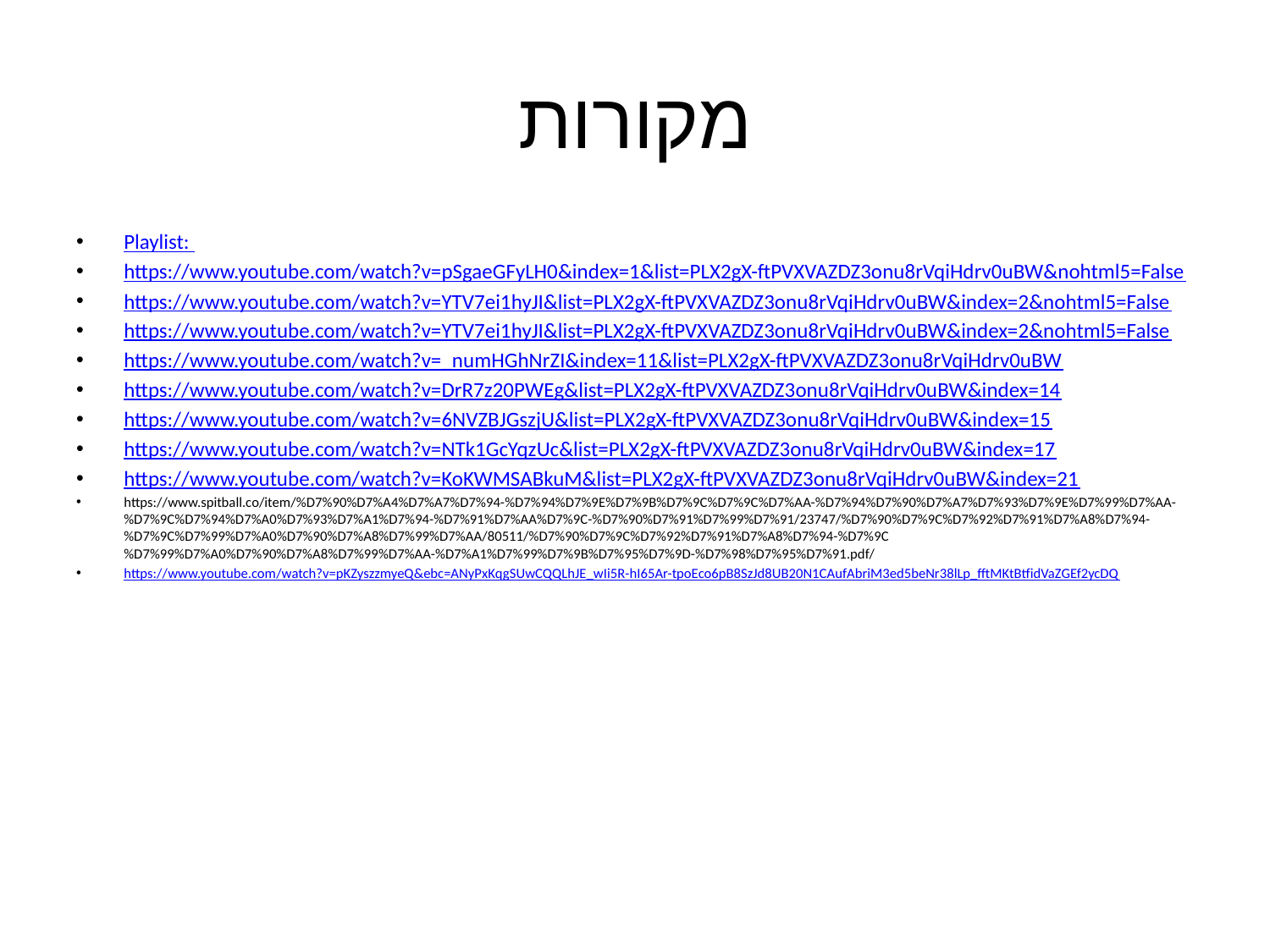

# מקורות
Playlist:
https://www.youtube.com/watch?v=pSgaeGFyLH0&index=1&list=PLX2gX-ftPVXVAZDZ3onu8rVqiHdrv0uBW&nohtml5=False
https://www.youtube.com/watch?v=YTV7ei1hyJI&list=PLX2gX-ftPVXVAZDZ3onu8rVqiHdrv0uBW&index=2&nohtml5=False
https://www.youtube.com/watch?v=YTV7ei1hyJI&list=PLX2gX-ftPVXVAZDZ3onu8rVqiHdrv0uBW&index=2&nohtml5=False
https://www.youtube.com/watch?v=_numHGhNrZI&index=11&list=PLX2gX-ftPVXVAZDZ3onu8rVqiHdrv0uBW
https://www.youtube.com/watch?v=DrR7z20PWEg&list=PLX2gX-ftPVXVAZDZ3onu8rVqiHdrv0uBW&index=14
https://www.youtube.com/watch?v=6NVZBJGszjU&list=PLX2gX-ftPVXVAZDZ3onu8rVqiHdrv0uBW&index=15
https://www.youtube.com/watch?v=NTk1GcYqzUc&list=PLX2gX-ftPVXVAZDZ3onu8rVqiHdrv0uBW&index=17
https://www.youtube.com/watch?v=KoKWMSABkuM&list=PLX2gX-ftPVXVAZDZ3onu8rVqiHdrv0uBW&index=21
https://www.spitball.co/item/%D7%90%D7%A4%D7%A7%D7%94-%D7%94%D7%9E%D7%9B%D7%9C%D7%9C%D7%AA-%D7%94%D7%90%D7%A7%D7%93%D7%9E%D7%99%D7%AA-%D7%9C%D7%94%D7%A0%D7%93%D7%A1%D7%94-%D7%91%D7%AA%D7%9C-%D7%90%D7%91%D7%99%D7%91/23747/%D7%90%D7%9C%D7%92%D7%91%D7%A8%D7%94-%D7%9C%D7%99%D7%A0%D7%90%D7%A8%D7%99%D7%AA/80511/%D7%90%D7%9C%D7%92%D7%91%D7%A8%D7%94-%D7%9C%D7%99%D7%A0%D7%90%D7%A8%D7%99%D7%AA-%D7%A1%D7%99%D7%9B%D7%95%D7%9D-%D7%98%D7%95%D7%91.pdf/
https://www.youtube.com/watch?v=pKZyszzmyeQ&ebc=ANyPxKqgSUwCQQLhJE_wIi5R-hI65Ar-tpoEco6pB8SzJd8UB20N1CAufAbriM3ed5beNr38lLp_fftMKtBtfidVaZGEf2ycDQ